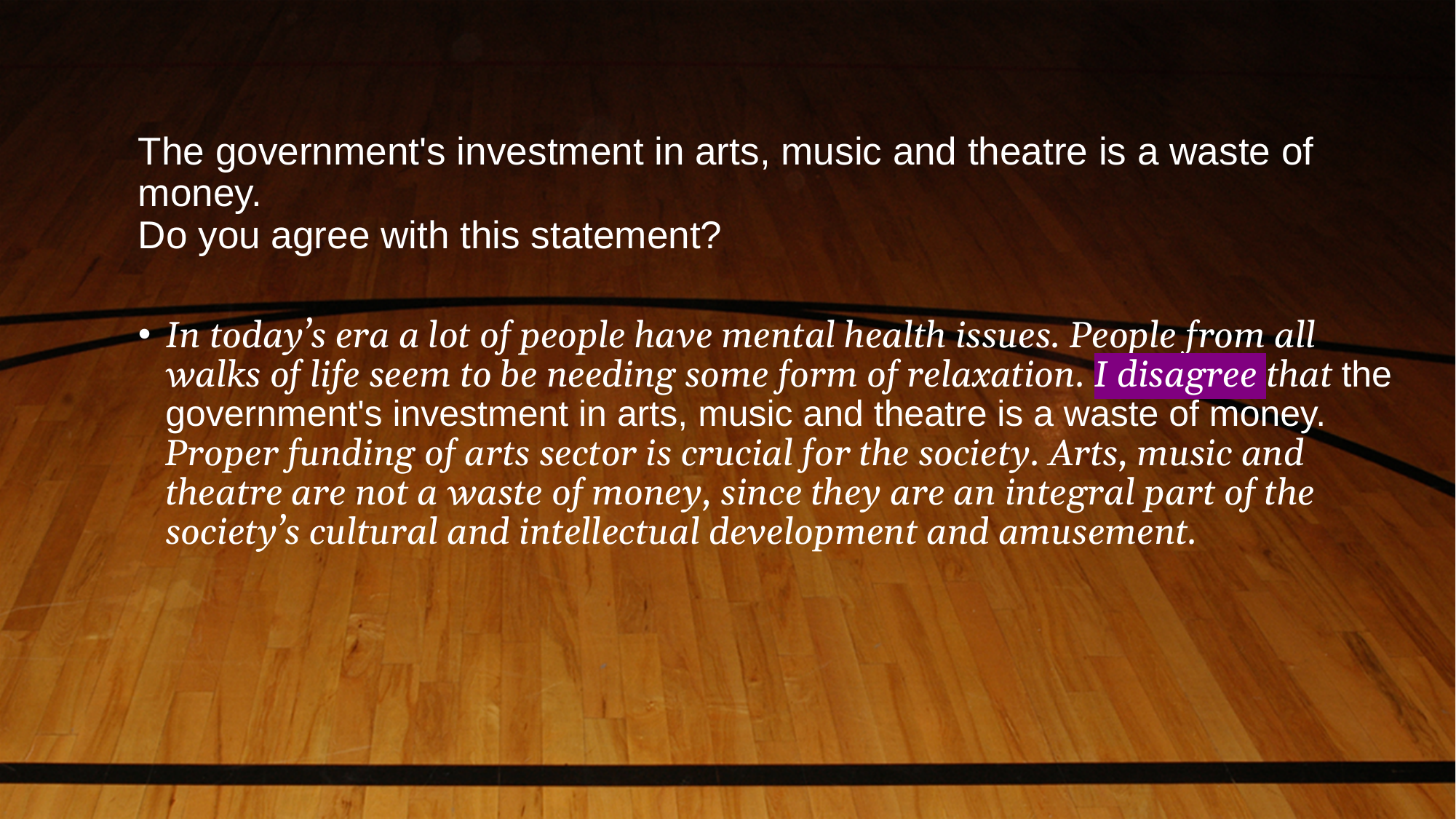

# The government's investment in arts, music and theatre is a waste of money. Do you agree with this statement?

In today’s era a lot of people have mental health issues. People from all walks of life seem to be needing some form of relaxation. I disagree that the government's investment in arts, music and theatre is a waste of money. Proper funding of arts sector is crucial for the society. Arts, music and theatre are not a waste of money, since they are an integral part of the society’s cultural and intellectual development and amusement.